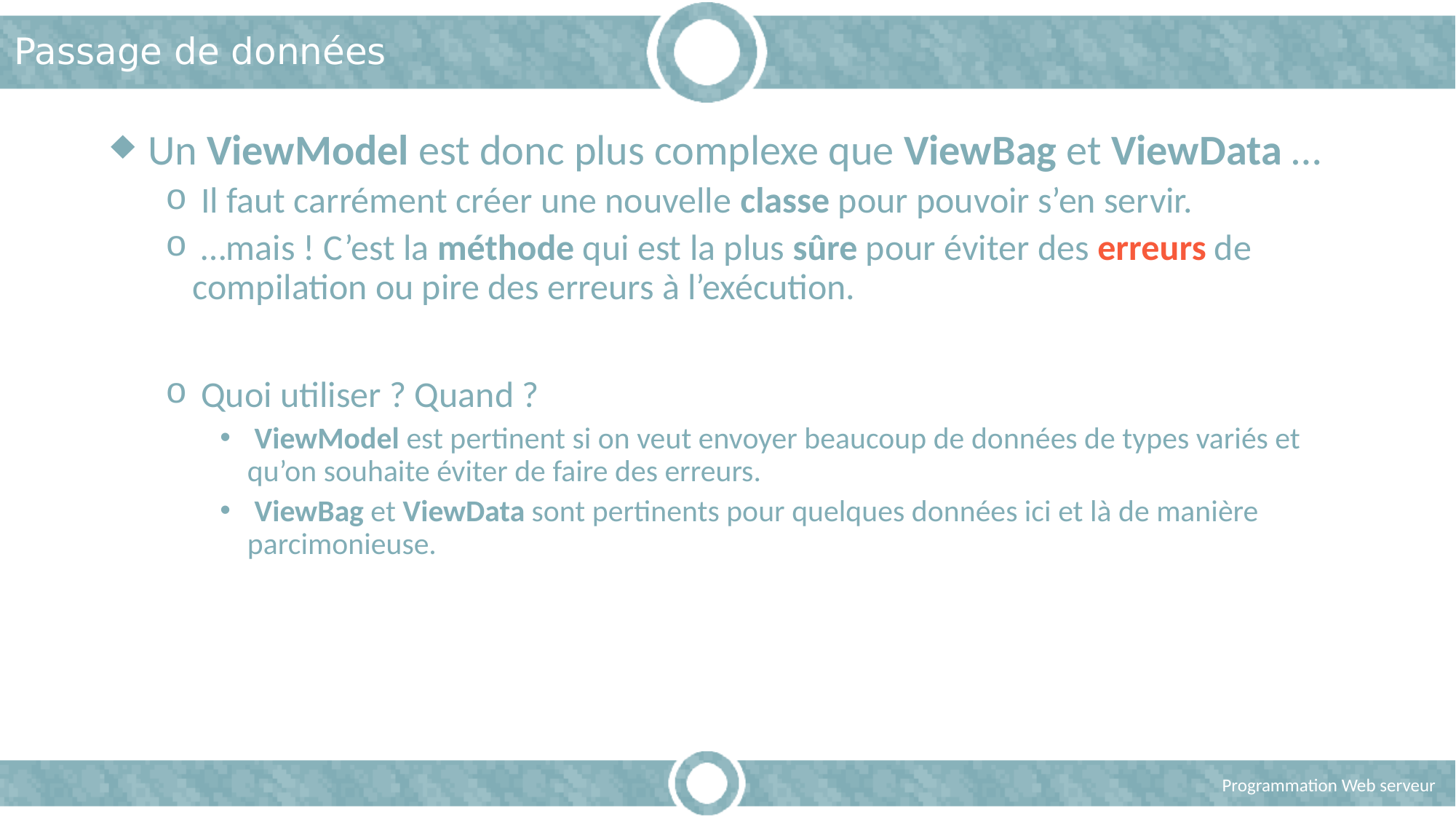

# Passage de données
 Un ViewModel est donc plus complexe que ViewBag et ViewData …
 Il faut carrément créer une nouvelle classe pour pouvoir s’en servir.
 …mais ! C’est la méthode qui est la plus sûre pour éviter des erreurs de compilation ou pire des erreurs à l’exécution.

 Quoi utiliser ? Quand ?
 ViewModel est pertinent si on veut envoyer beaucoup de données de types variés et qu’on souhaite éviter de faire des erreurs.
 ViewBag et ViewData sont pertinents pour quelques données ici et là de manière parcimonieuse.